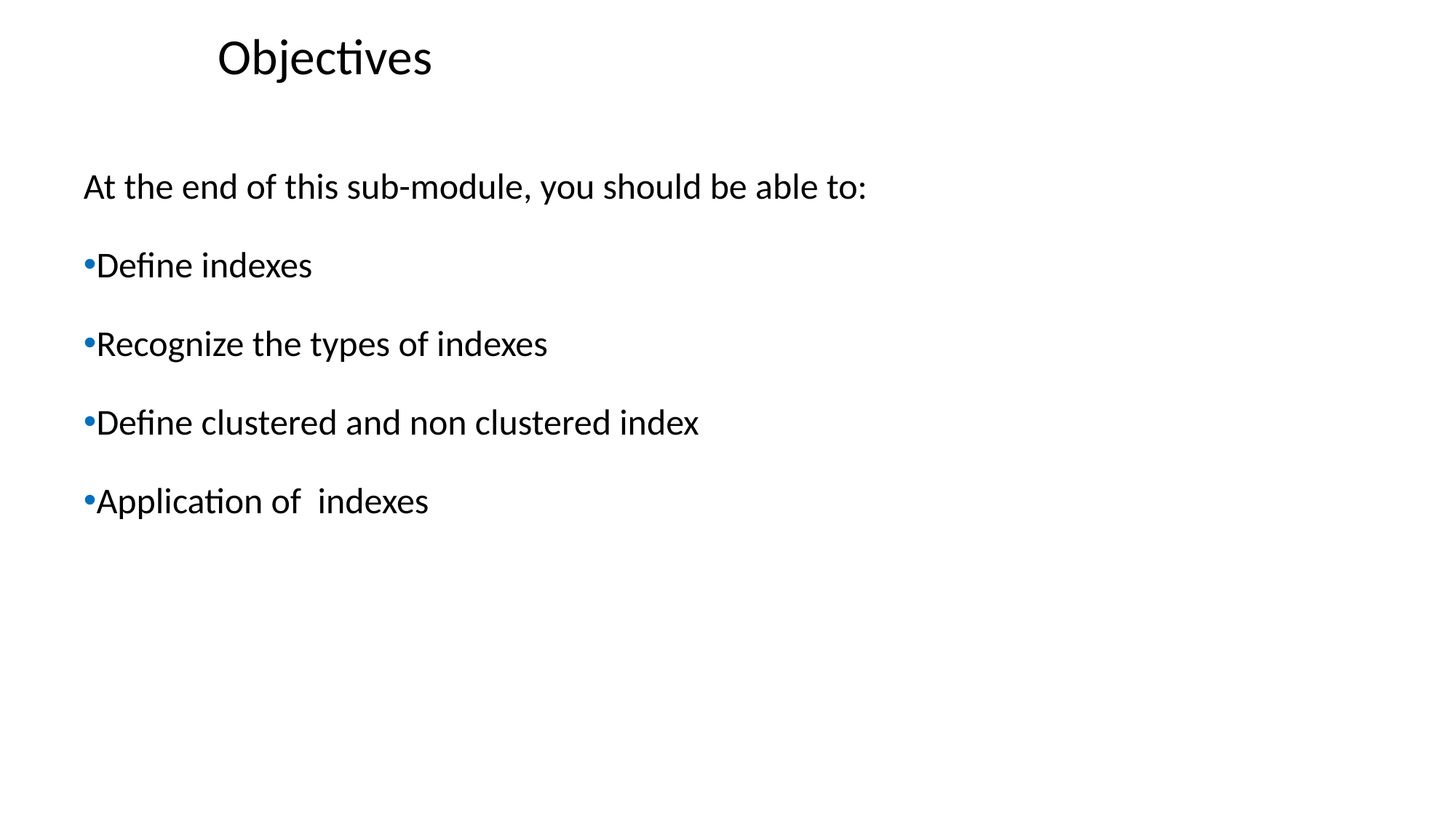

Objectives
At the end of this sub-module, you should be able to:

Define indexes

Recognize the types of indexes

Define clustered and non clustered index

Application of  indexes